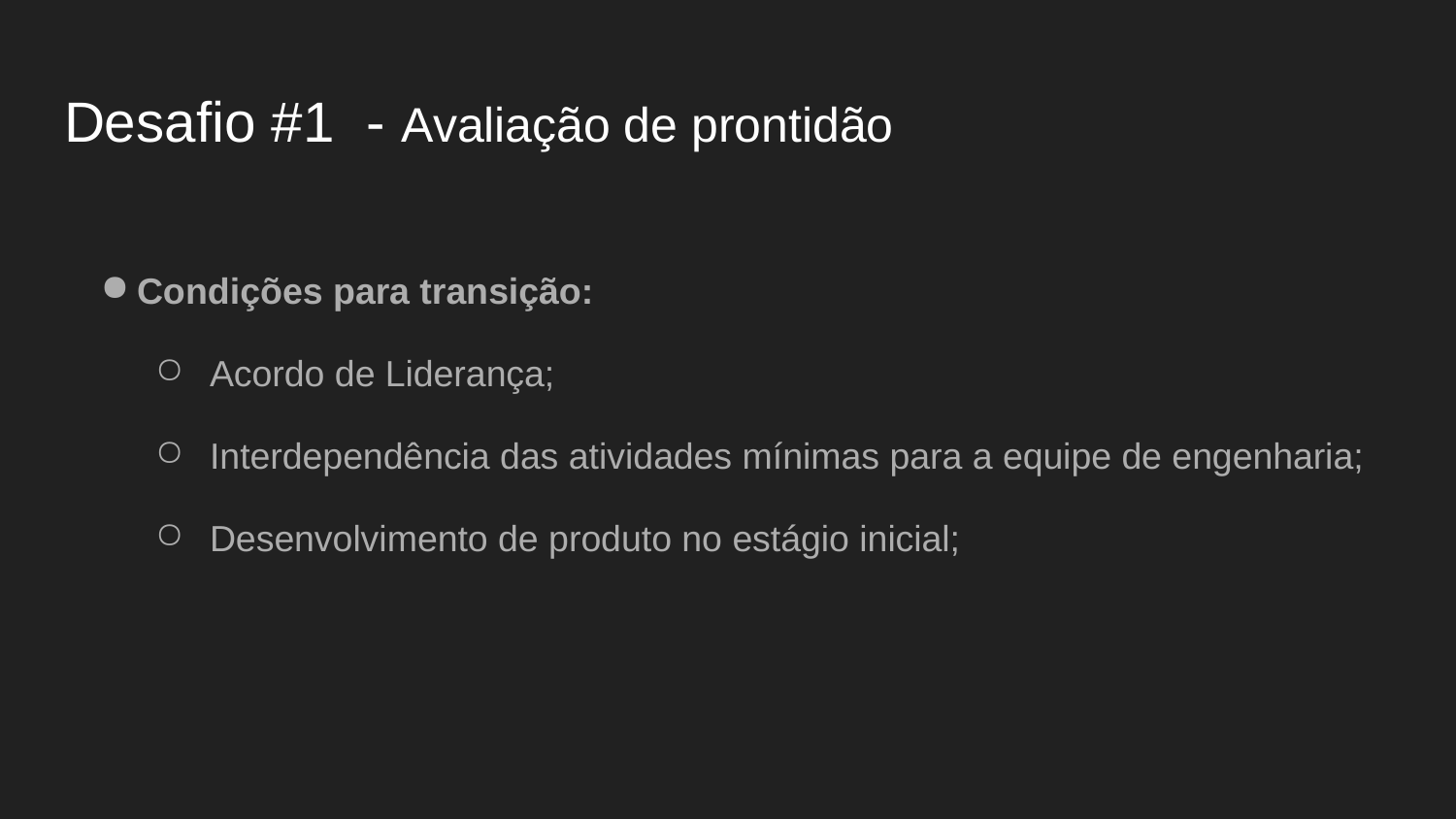

# Desafio #1  - Avaliação de prontidão
Condições para transição:
Acordo de Liderança;
Interdependência das atividades mínimas para a equipe de engenharia;
Desenvolvimento de produto no estágio inicial;